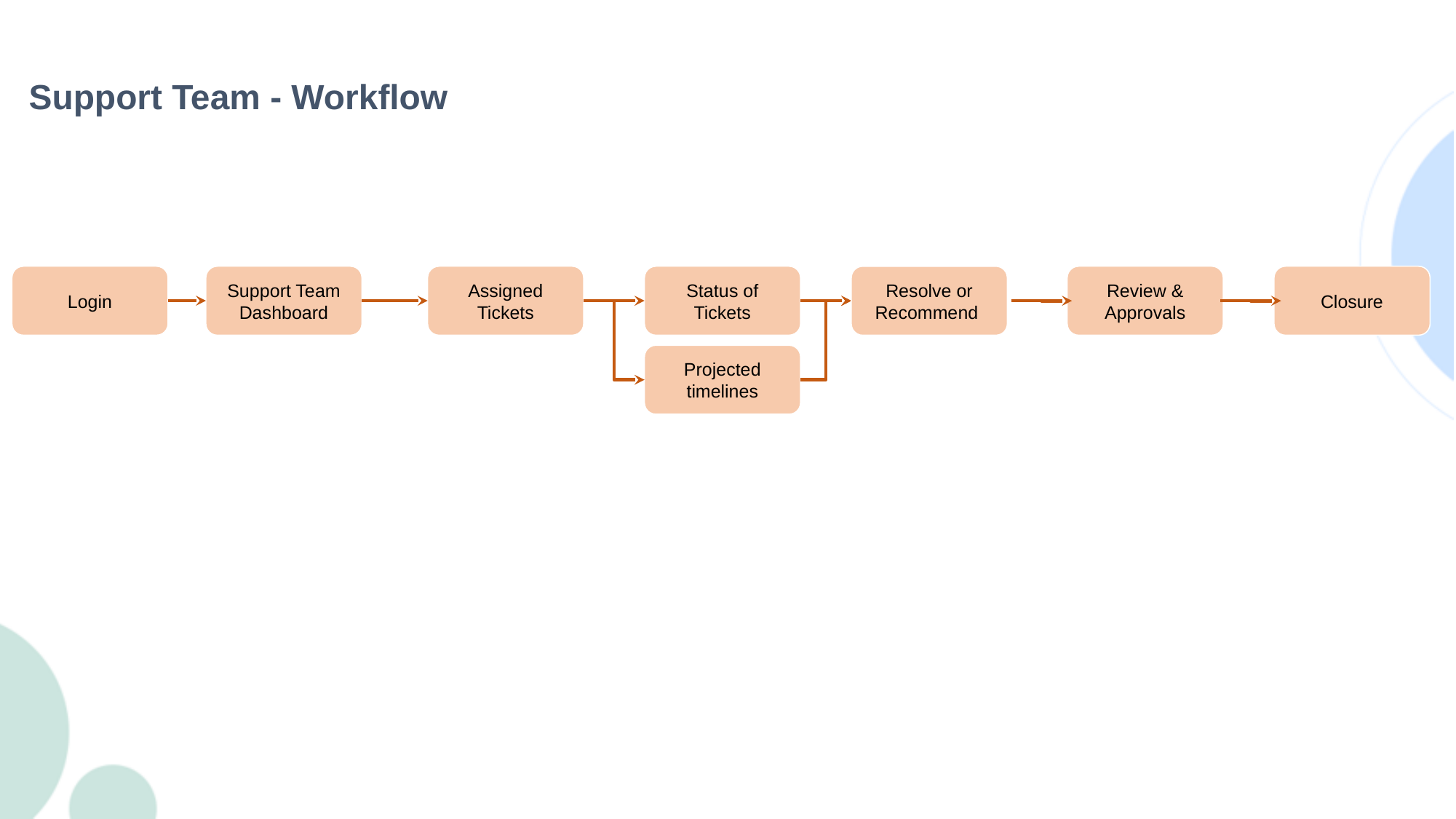

Support Team - Workflow
Login
Support Team Dashboard
Assigned Tickets
Status of Tickets
Review & Approvals
Closure
Resolve or Recommend
Projected timelines